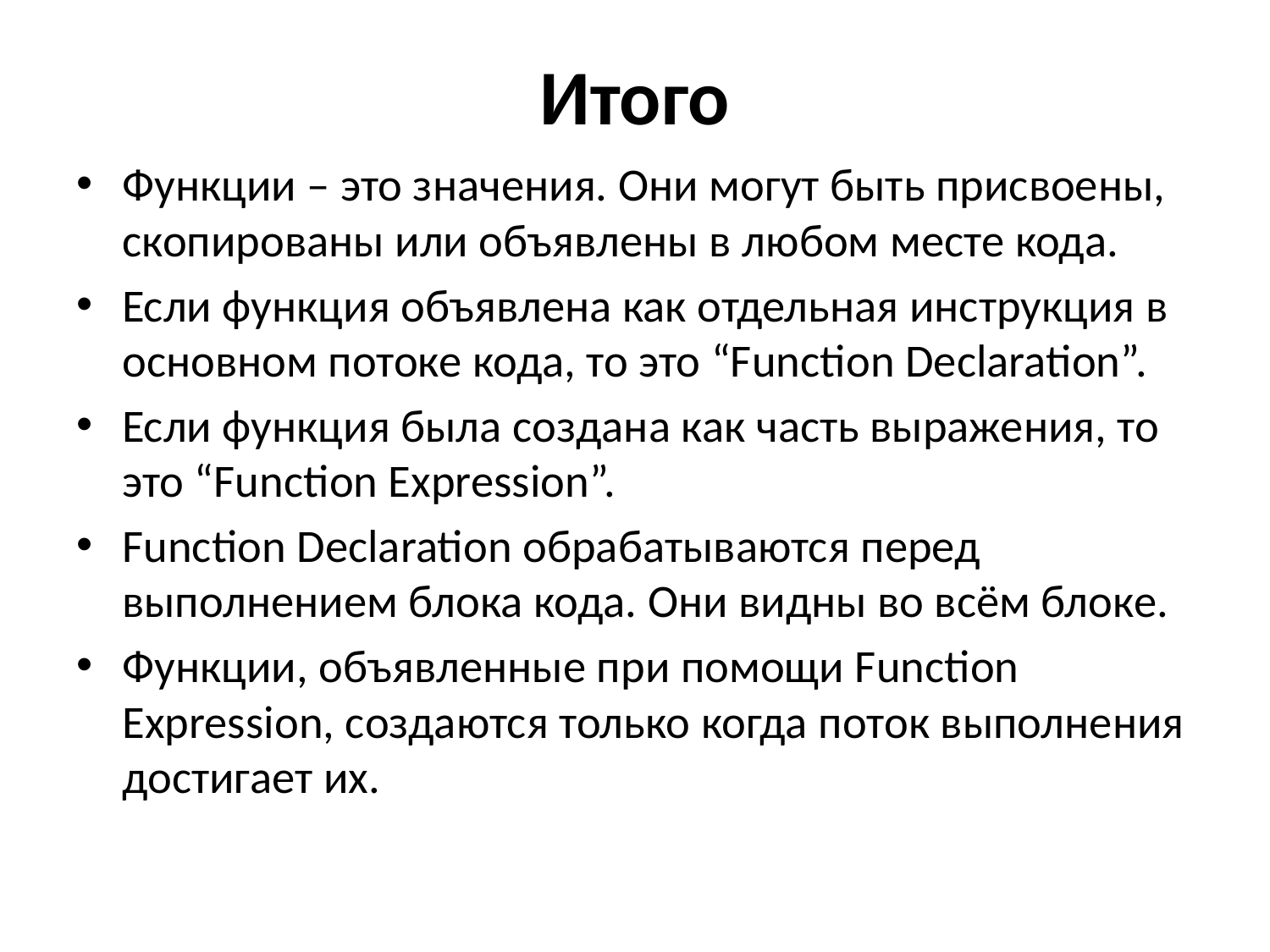

# Итого
Функции – это значения. Они могут быть присвоены, скопированы или объявлены в любом месте кода.
Если функция объявлена как отдельная инструкция в основном потоке кода, то это “Function Declaration”.
Если функция была создана как часть выражения, то это “Function Expression”.
Function Declaration обрабатываются перед выполнением блока кода. Они видны во всём блоке.
Функции, объявленные при помощи Function Expression, создаются только когда поток выполнения достигает их.